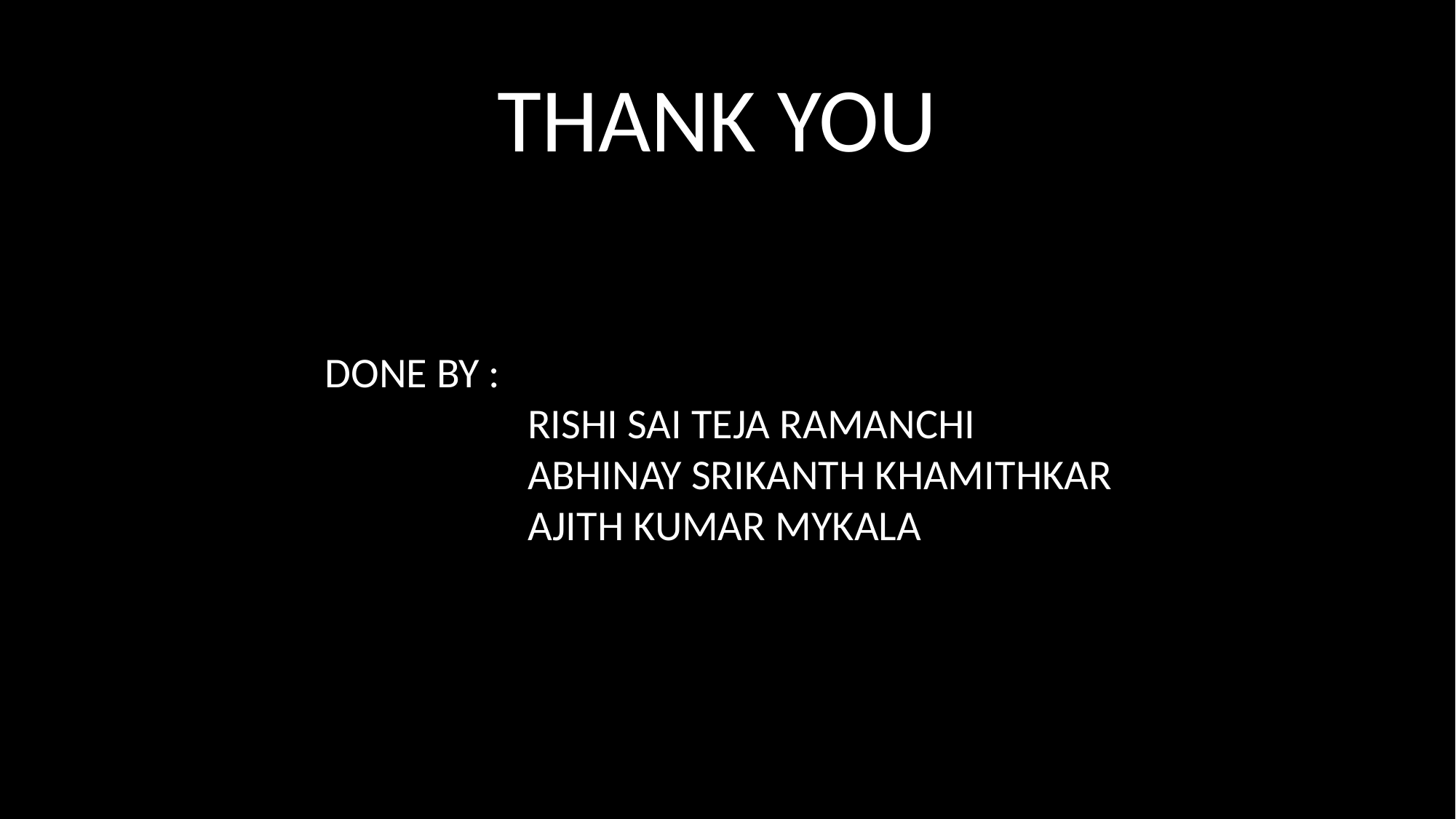

# THANK YOU
DONE BY :
                     RISHI SAI TEJA RAMANCHI
                     ABHINAY SRIKANTH KHAMITHKAR
                     AJITH KUMAR MYKALA